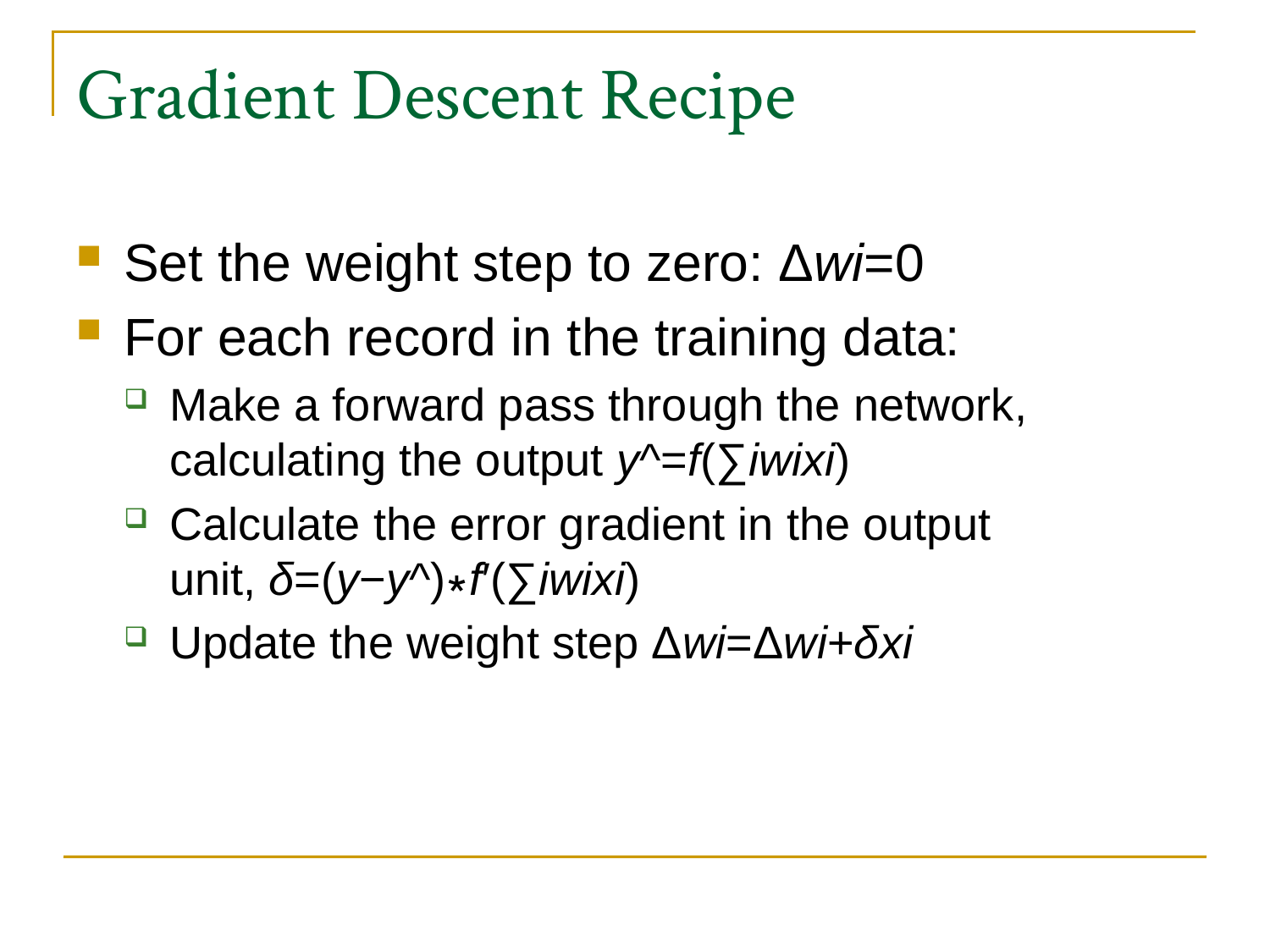

# Gradient Descent Recipe
Set the weight step to zero: Δw​i​​=0
For each record in the training data:
Make a forward pass through the network, calculating the output ​y​^​​=f(∑​i​​w​i​​x​i​​)
Calculate the error gradient in the output unit, δ=(y−​y​^​​)∗f​′​​(∑​i​​w​i​​x​i​​)
Update the weight step Δw​i​​=Δw​i​​+δx​i​​